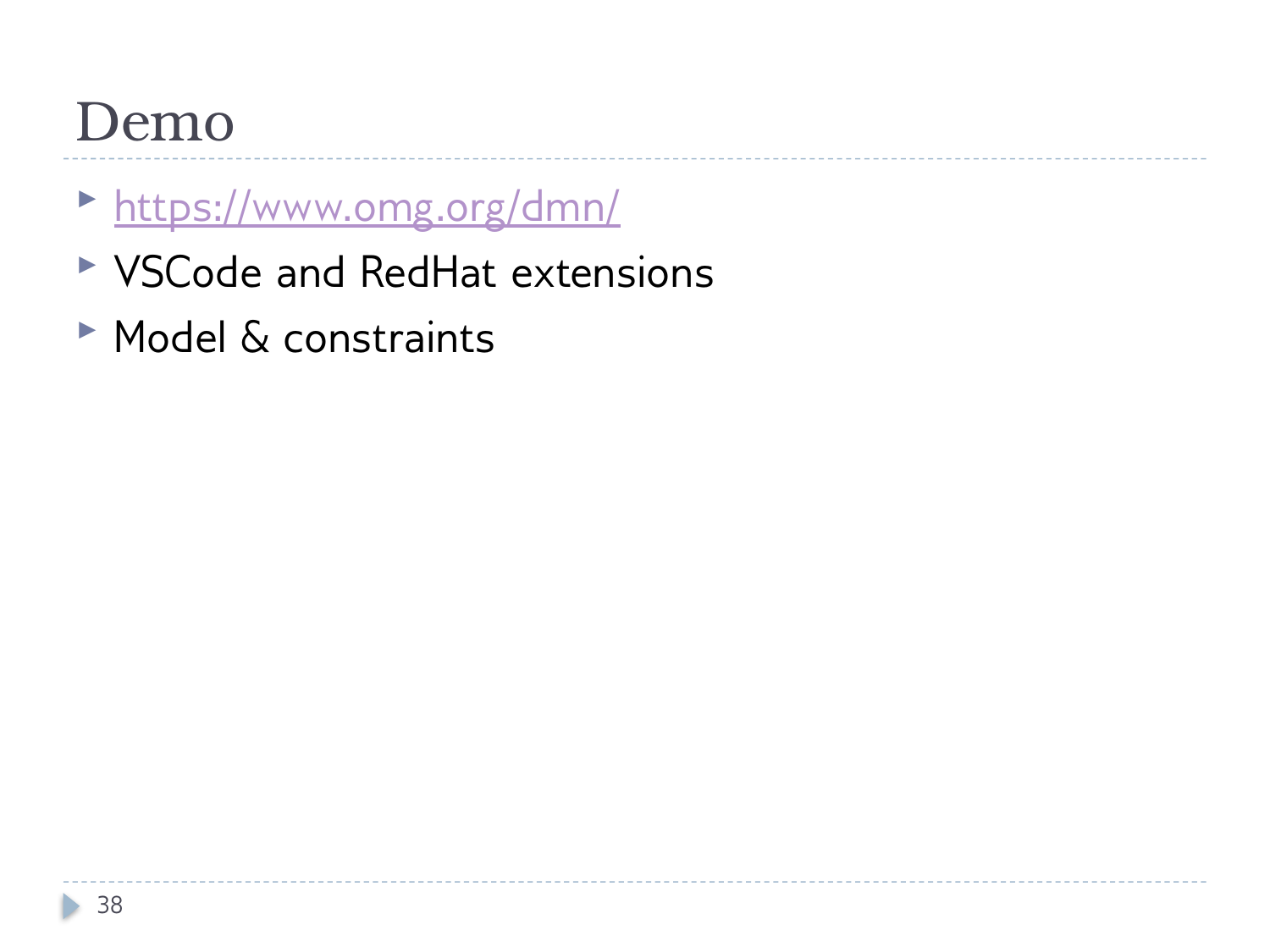

# Demo
https://www.omg.org/dmn/
VSCode and RedHat extensions
Model & constraints

38